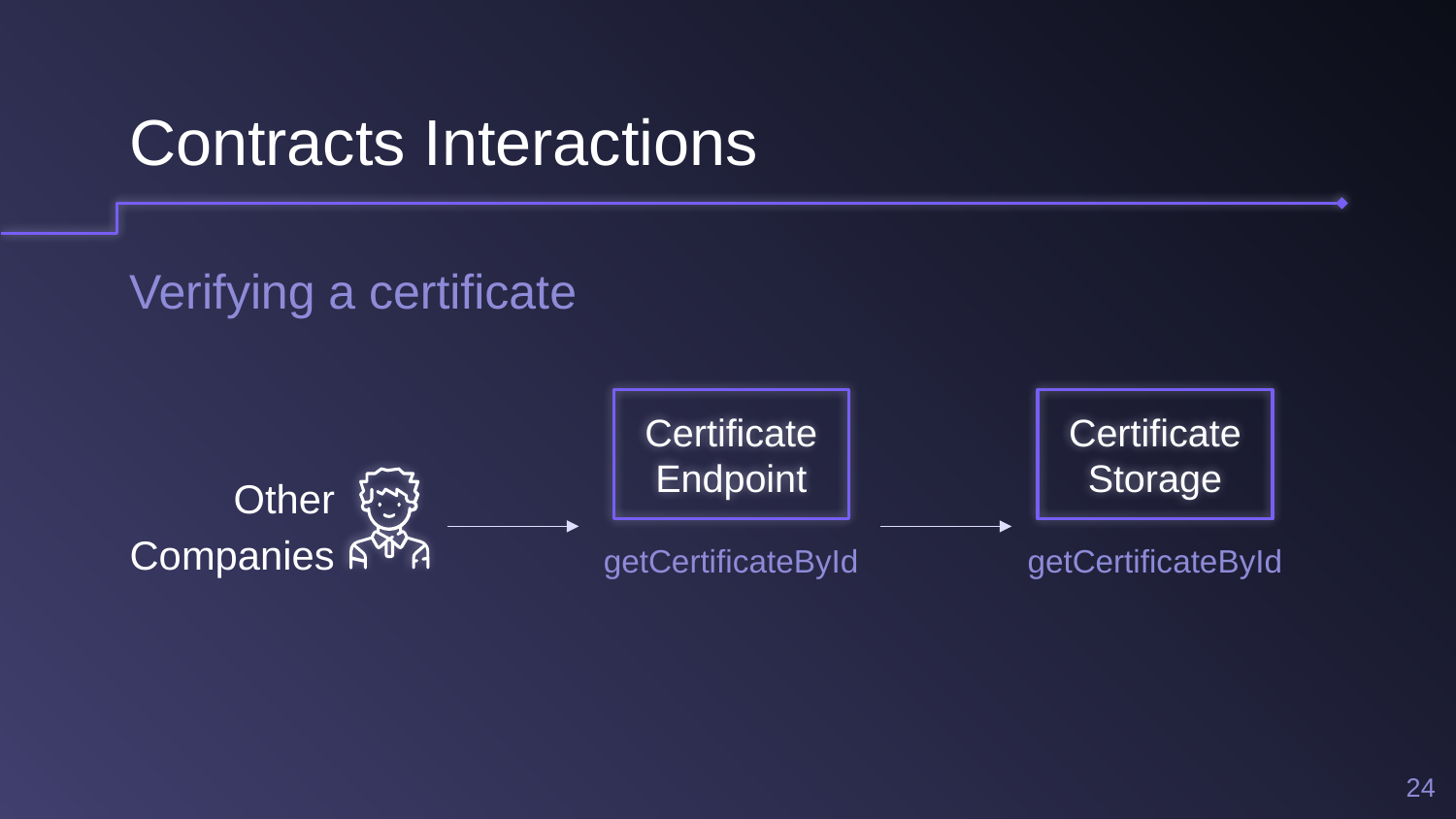

# Contracts Interactions
Verifying a certificate
Certificate Endpoint
Certificate Storage
Other Companies

getCertificateById
getCertificateById
24